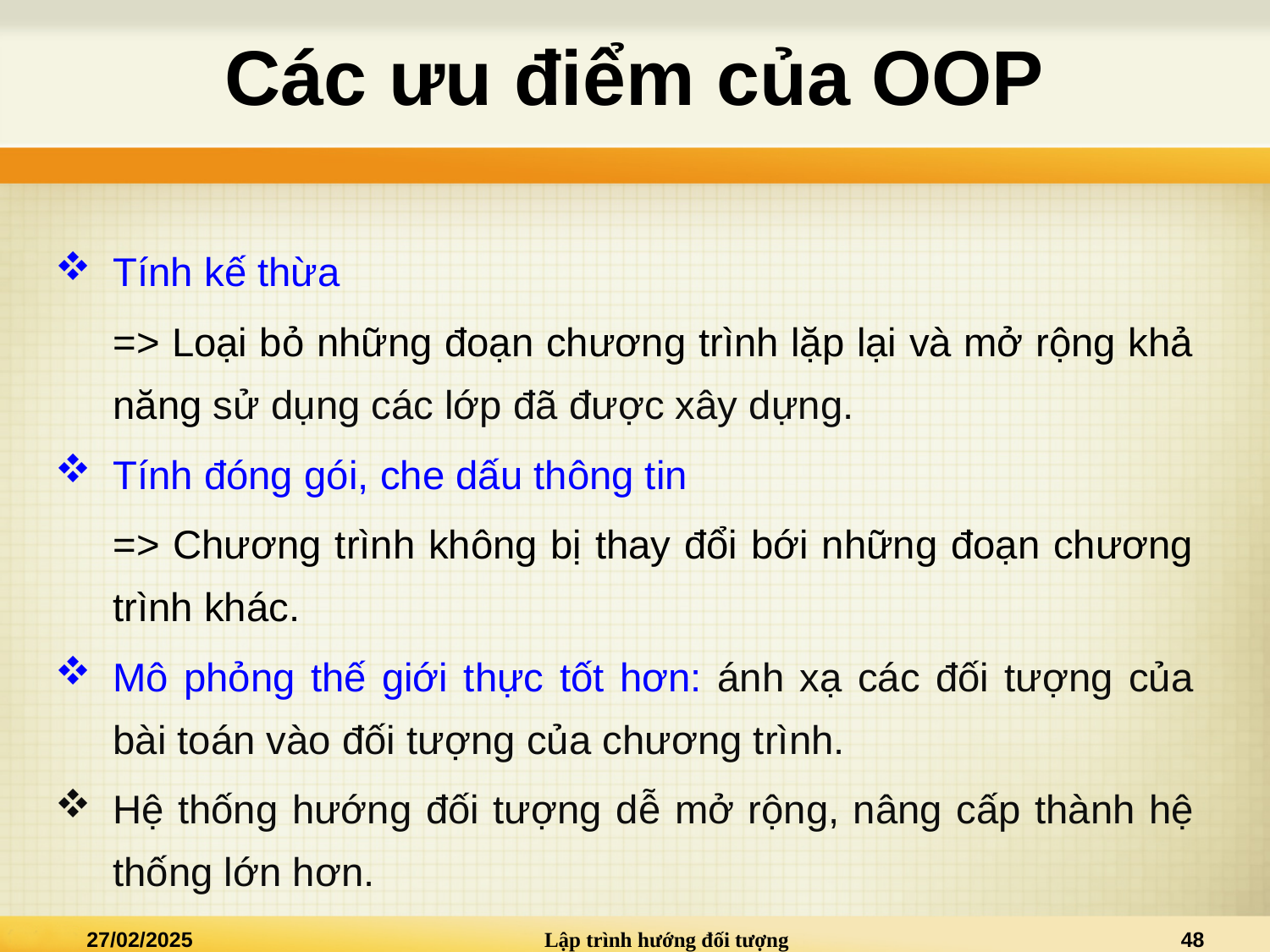

# Các ưu điểm của OOP
Tính kế thừa
=> Loại bỏ những đoạn chương trình lặp lại và mở rộng khả năng sử dụng các lớp đã được xây dựng.
Tính đóng gói, che dấu thông tin
=> Chương trình không bị thay đổi bới những đoạn chương trình khác.
Mô phỏng thế giới thực tốt hơn: ánh xạ các đối tượng của bài toán vào đối tượng của chương trình.
Hệ thống hướng đối tượng dễ mở rộng, nâng cấp thành hệ thống lớn hơn.

27/02/2025
Lập trình hướng đối tượng
48